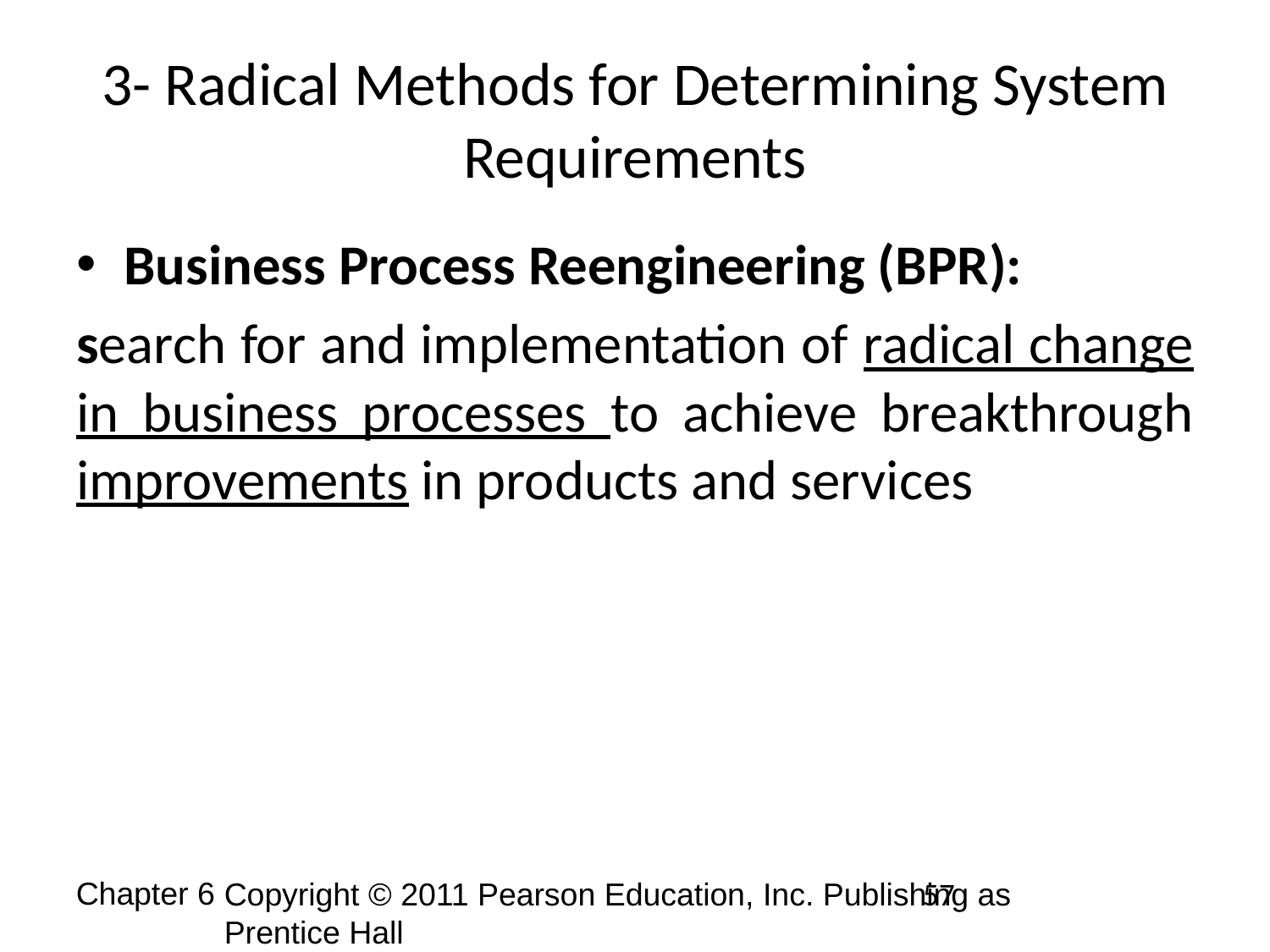

# 3- Radical Methods for Determining System Requirements
Business Process Reengineering (BPR):
search for and implementation of radical change in business processes to achieve breakthrough improvements in products and services
Chapter 6
Copyright © 2011 Pearson Education, Inc. Publishing as Prentice Hall
57